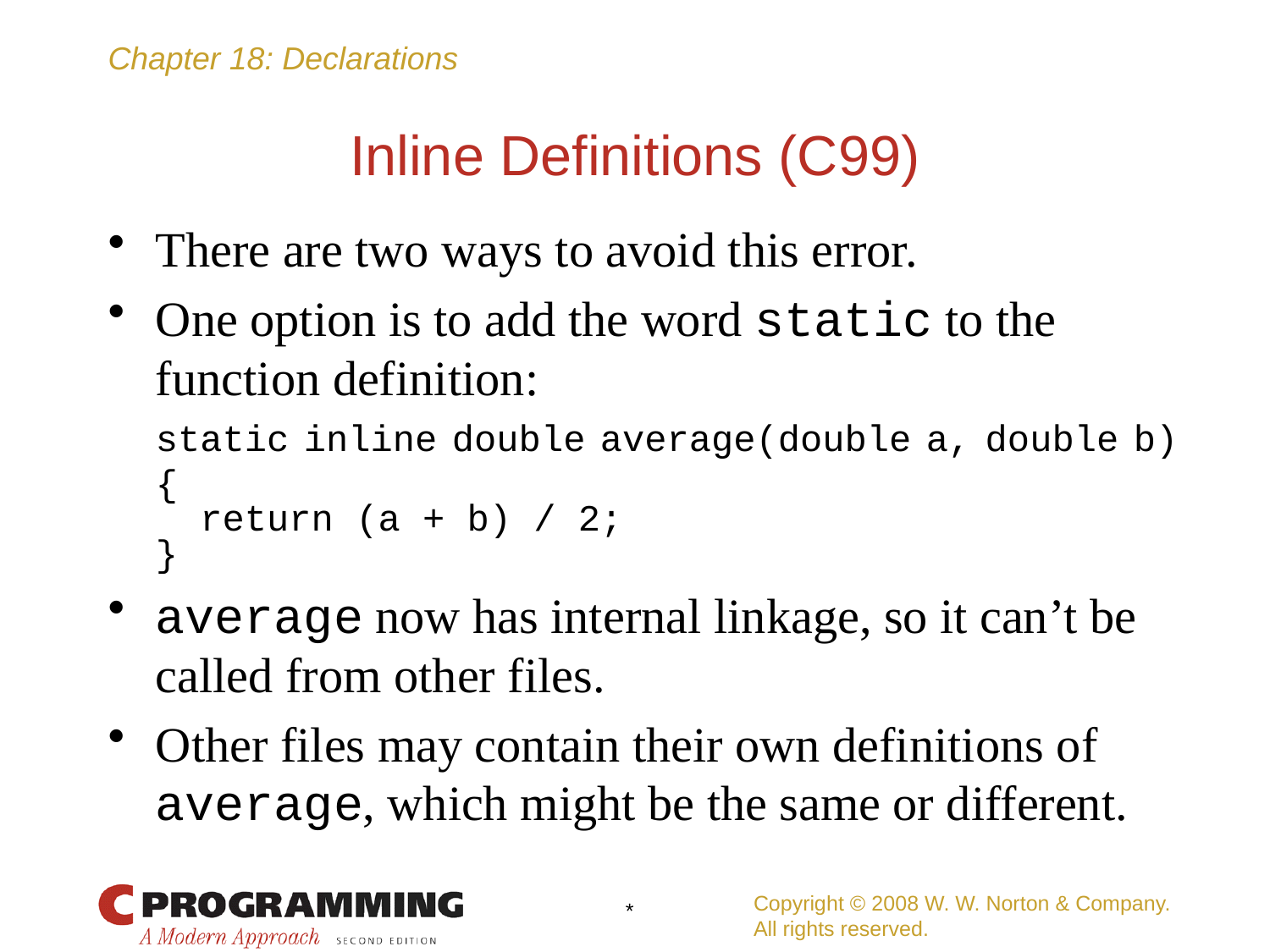

# Inline Definitions (C99)
There are two ways to avoid this error.
One option is to add the word static to the function definition:
	static inline double average(double a, double b)
	{
	  return (a + b) / 2;
	}
average now has internal linkage, so it can’t be called from other files.
Other files may contain their own definitions of average, which might be the same or different.
Copyright © 2008 W. W. Norton & Company.
All rights reserved.
*